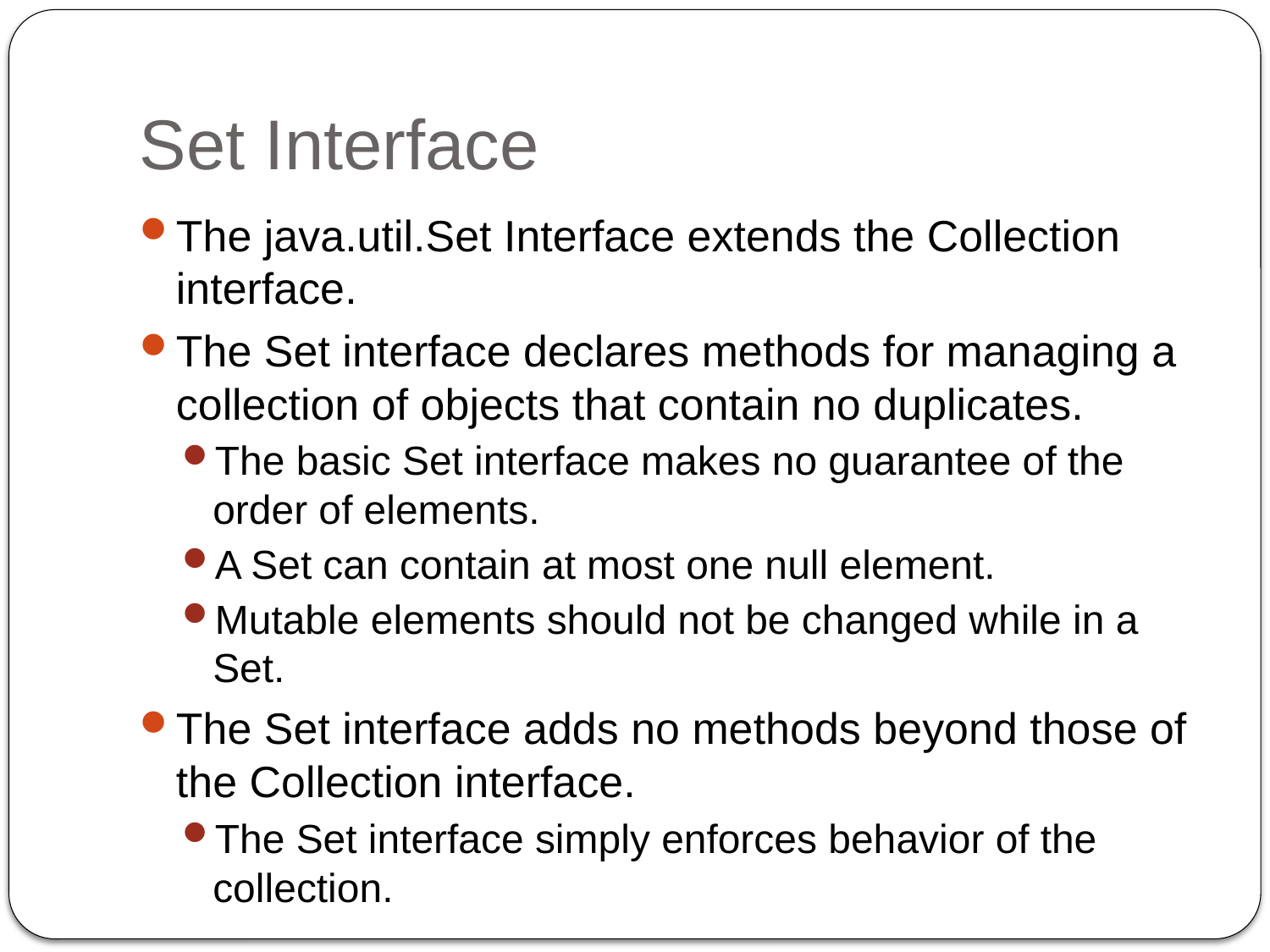

# Set Interface
The java.util.Set Interface extends the Collection interface.
The Set interface declares methods for managing a collection of objects that contain no duplicates.
The basic Set interface makes no guarantee of the order of elements.
A Set can contain at most one null element.
Mutable elements should not be changed while in a Set.
The Set interface adds no methods beyond those of the Collection interface.
The Set interface simply enforces behavior of the collection.